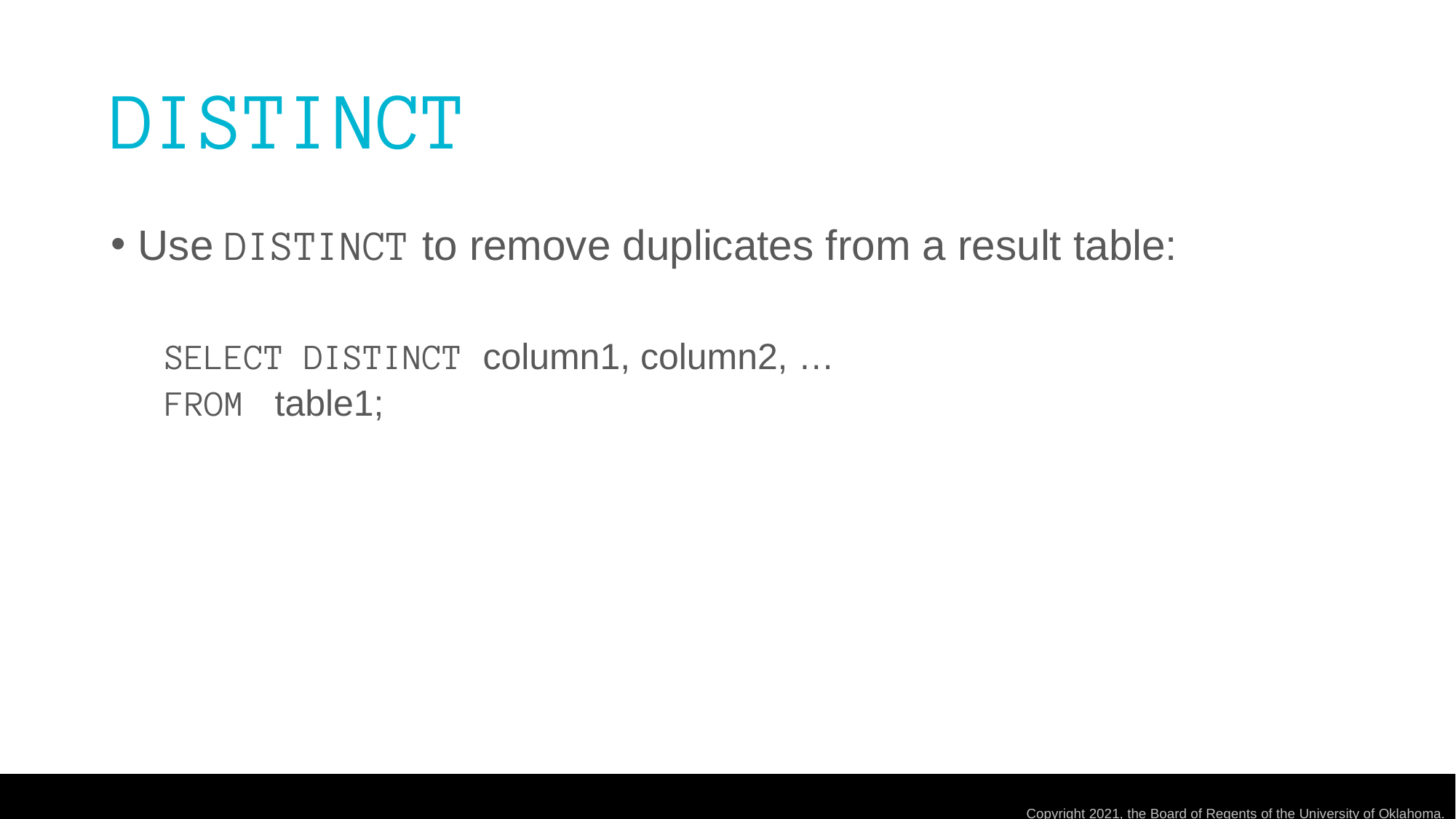

# DISTINCT
Use DISTINCT to remove duplicates from a result table:

SELECT DISTINCT column1, column2, …
FROM  table1;
Copyright 2021, the Board of Regents of the University of Oklahoma.